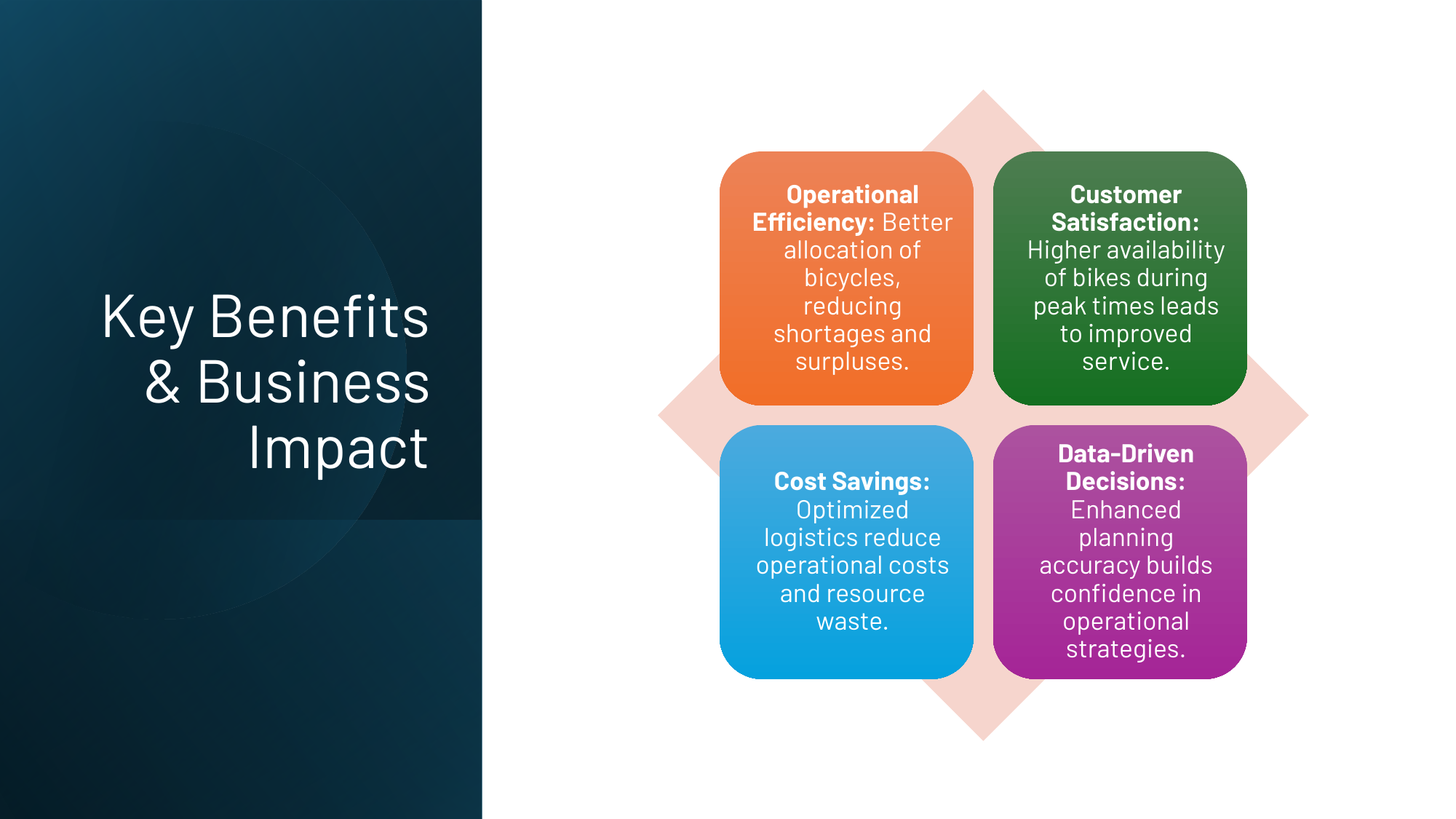

Operational Efficiency: Better allocation of bicycles, reducing shortages and surpluses.
Customer Satisfaction: Higher availability of bikes during peak times leads to improved service.
Cost Savings: Optimized logistics reduce operational costs and resource waste.
Data-Driven Decisions: Enhanced planning accuracy builds confidence in operational strategies.

# Key Benefits & Business Impact